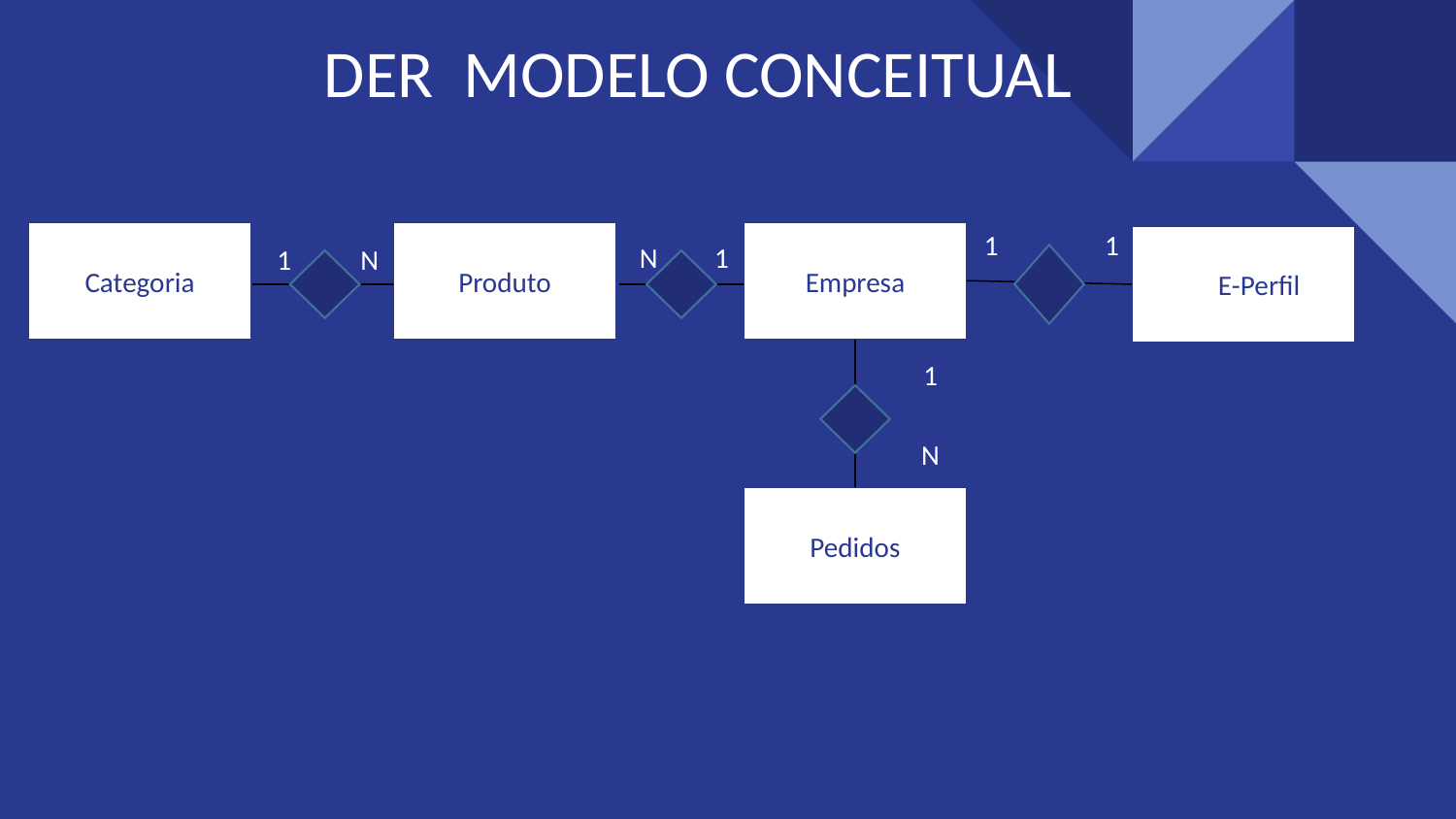

DER  MODELO CONCEITUAL
Categoria
Produto
Empresa
1
1
            E-Perfil
1
N
1
N

1

N
Pedidos